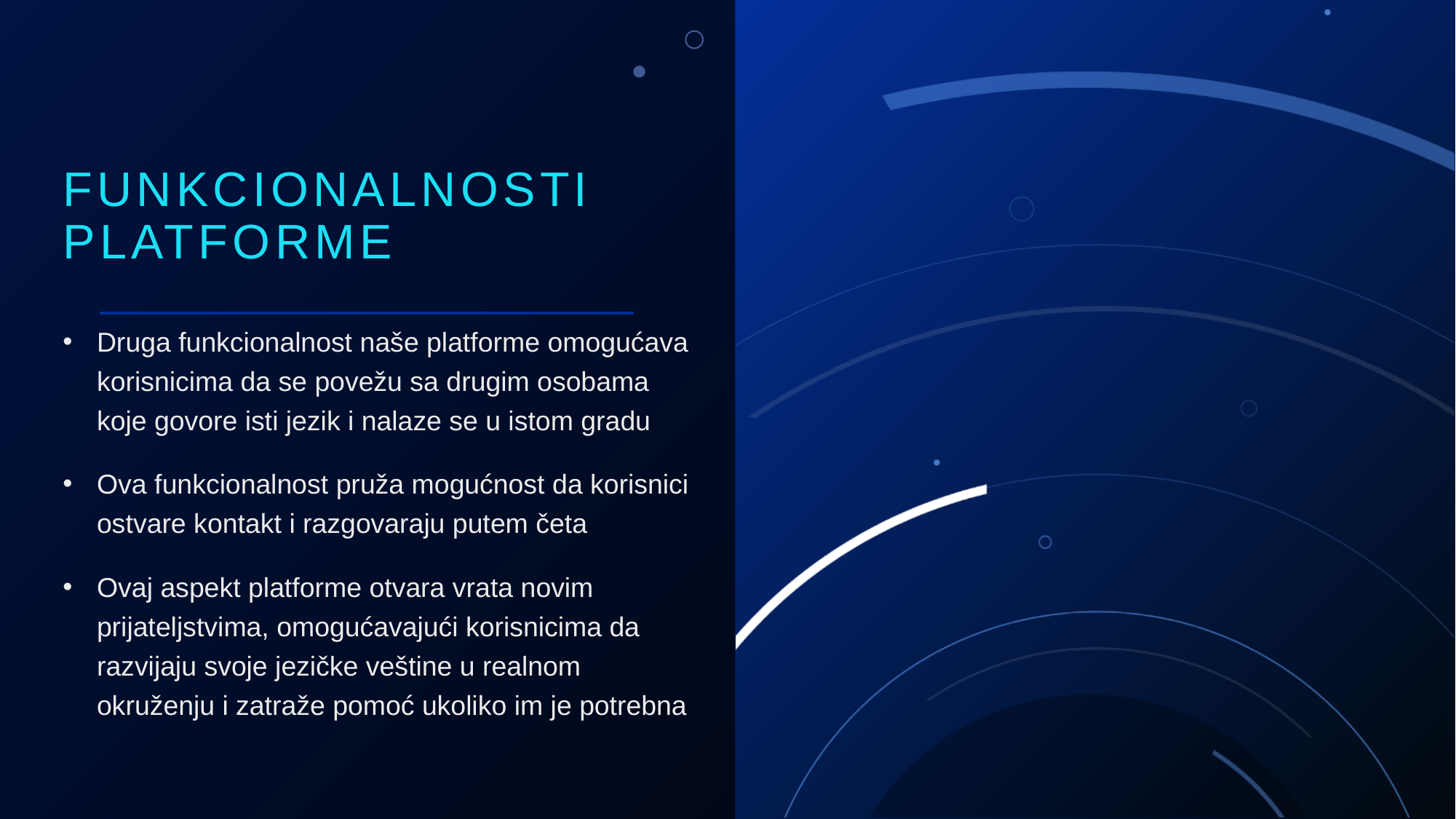

# Funkcionalnosti platforme
Druga funkcionalnost naše platforme omogućava korisnicima da se povežu sa drugim osobama koje govore isti jezik i nalaze se u istom gradu
Ova funkcionalnost pruža mogućnost da korisnici ostvare kontakt i razgovaraju putem četa
Ovaj aspekt platforme otvara vrata novim prijateljstvima, omogućavajući korisnicima da razvijaju svoje jezičke veštine u realnom okruženju i zatraže pomoć ukoliko im je potrebna